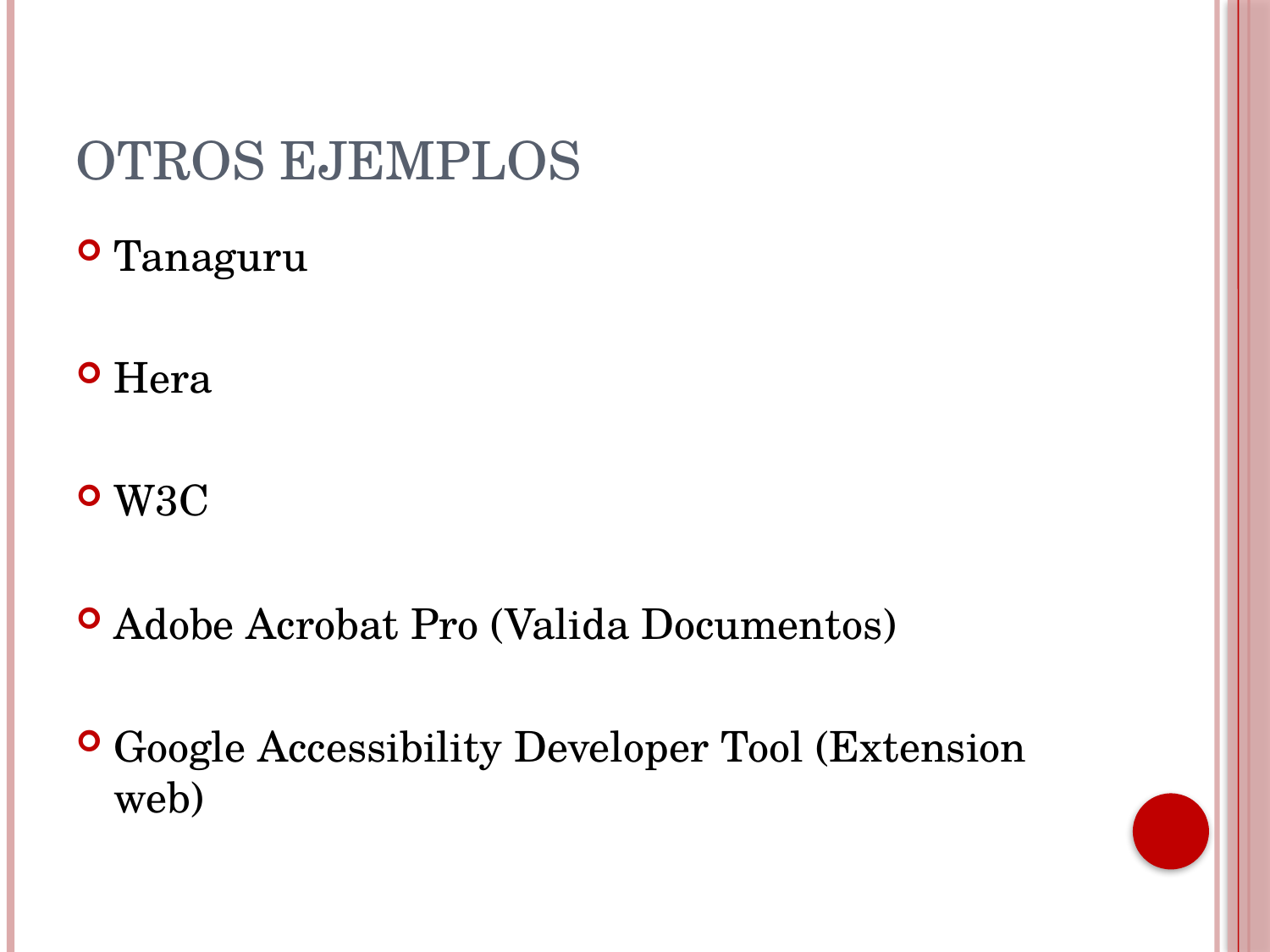

# Otros ejemplos
Tanaguru

Hera

W3C

Adobe Acrobat Pro (Valida Documentos)

Google Accessibility Developer Tool (Extension web)